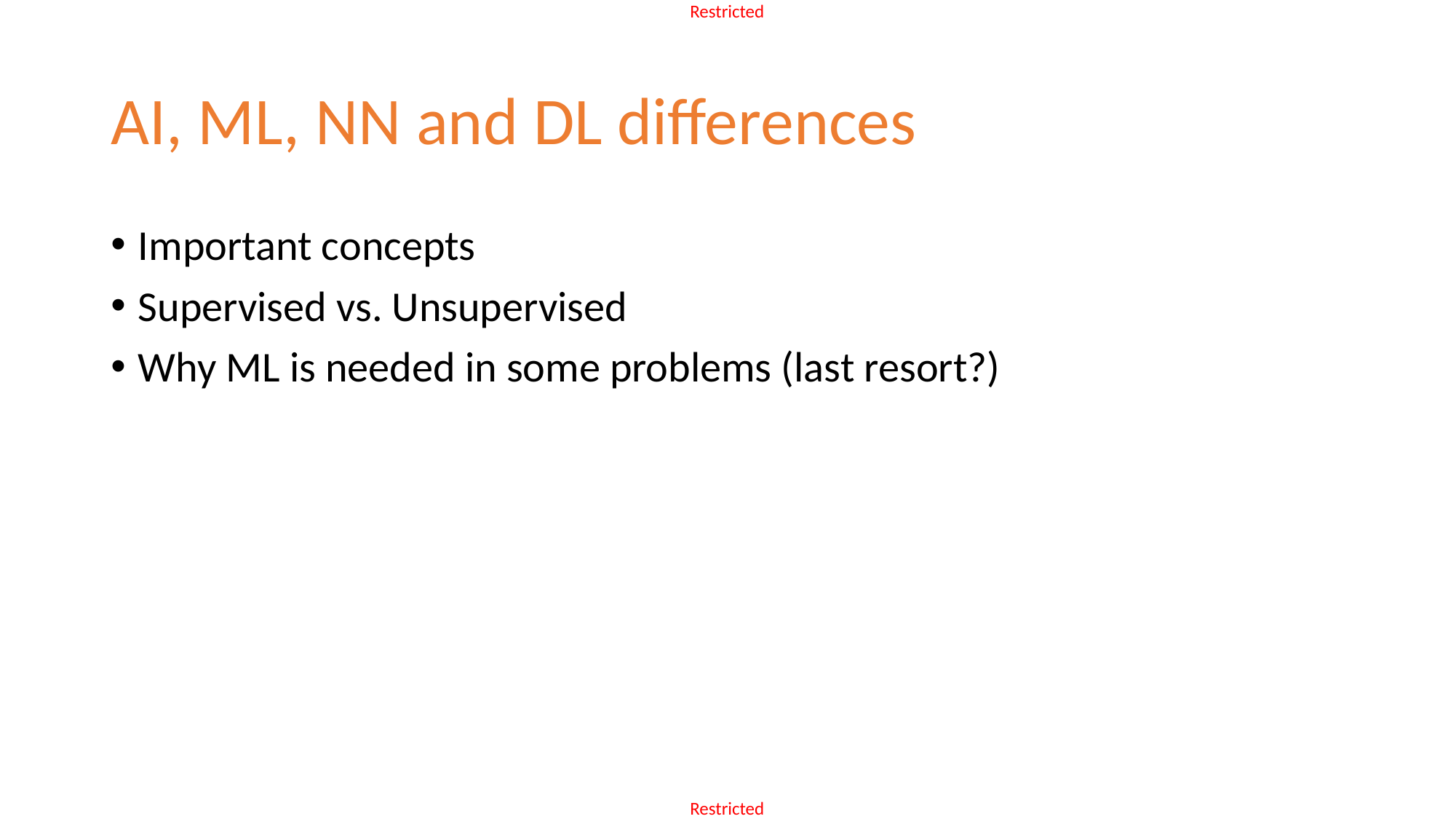

# AI, ML, NN and DL differences
Important concepts
Supervised vs. Unsupervised
Why ML is needed in some problems (last resort?)